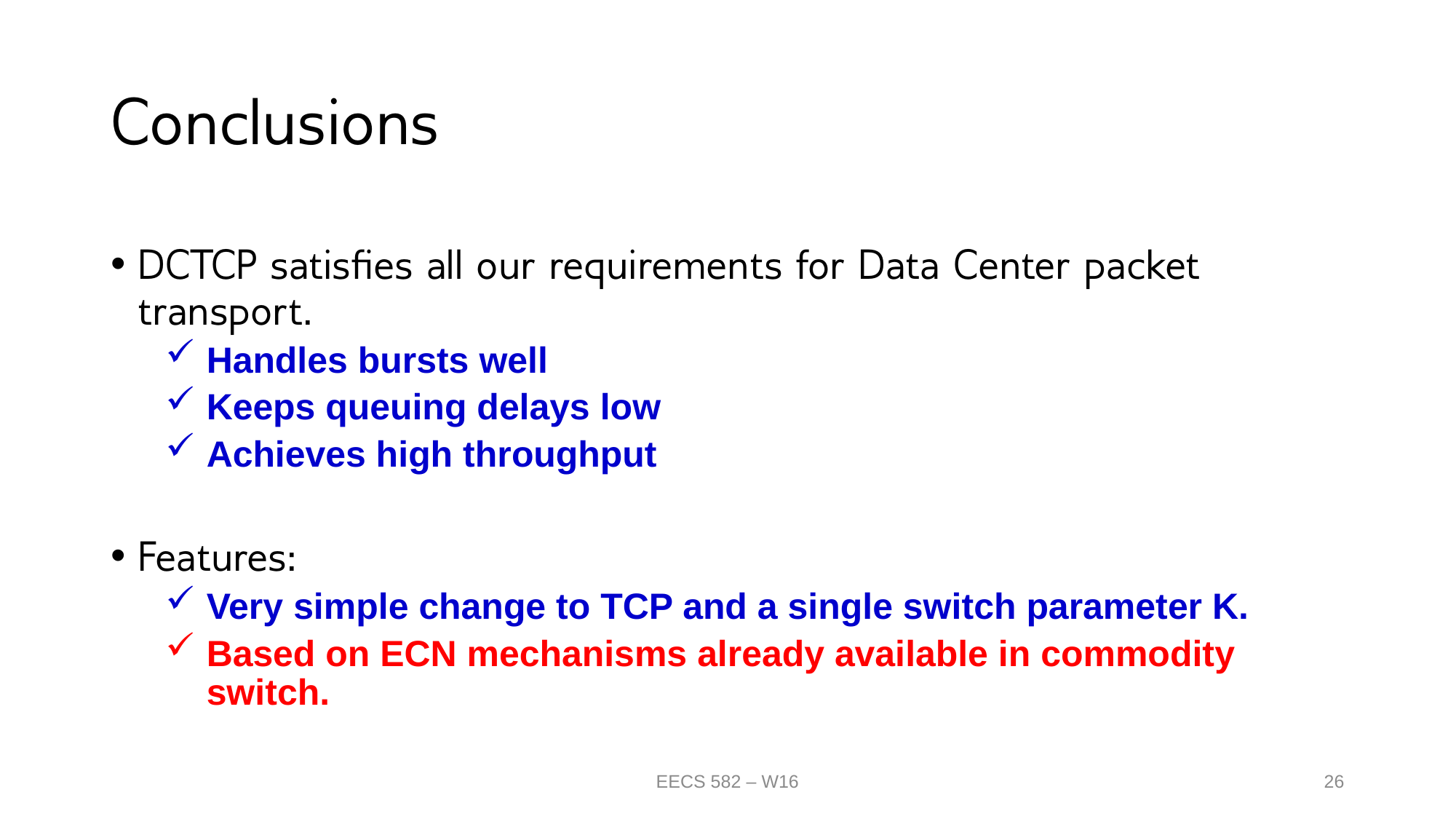

# Conclusions
DCTCP satisfies all our requirements for Data Center packet transport.
Handles bursts well
Keeps queuing delays low
Achieves high throughput

Features:
Very simple change to TCP and a single switch parameter K.
Based on ECN mechanisms already available in commodity switch.
EECS 582 – W16
26